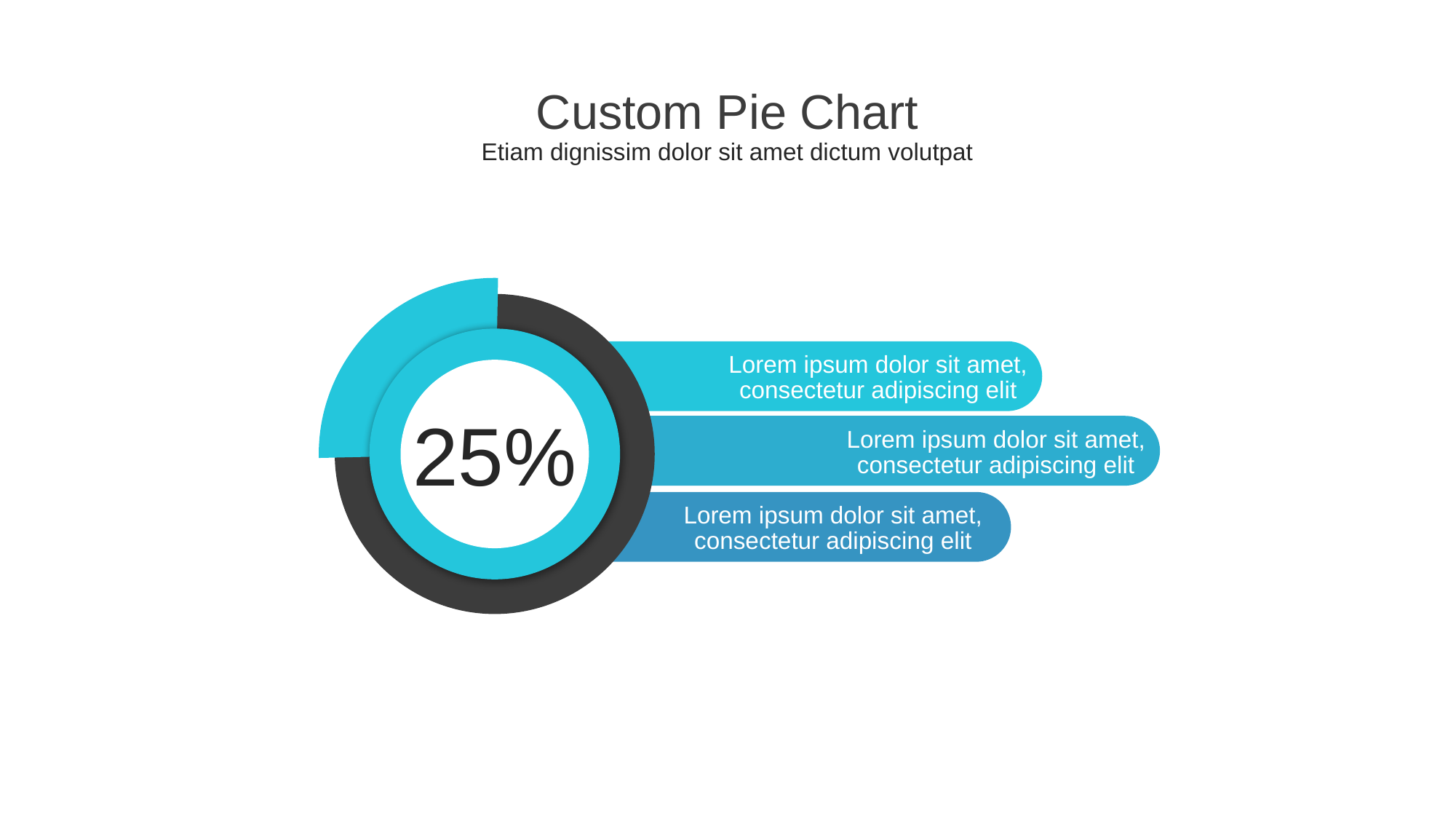

Custom Pie Chart
Etiam dignissim dolor sit amet dictum volutpat

25%

Lorem ipsum dolor sit amet, consectetur adipiscing elit

Lorem ipsum dolor sit amet, consectetur adipiscing elit

Lorem ipsum dolor sit amet, consectetur adipiscing elit